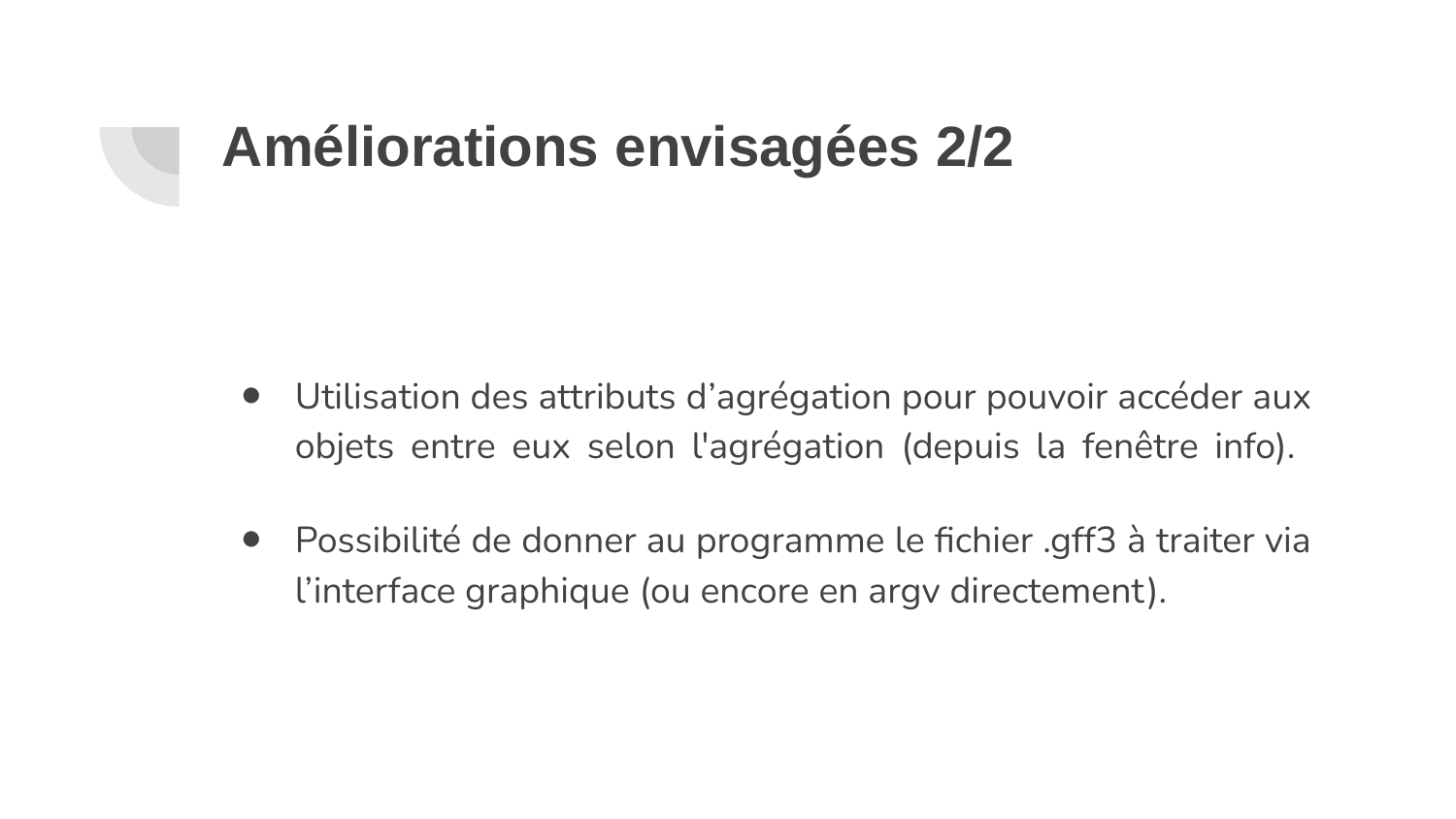

# Améliorations envisagées 2/2
Utilisation des attributs d’agrégation pour pouvoir accéder aux objets entre eux selon l'agrégation (depuis la fenêtre info).
Possibilité de donner au programme le fichier .gff3 à traiter via l’interface graphique (ou encore en argv directement).